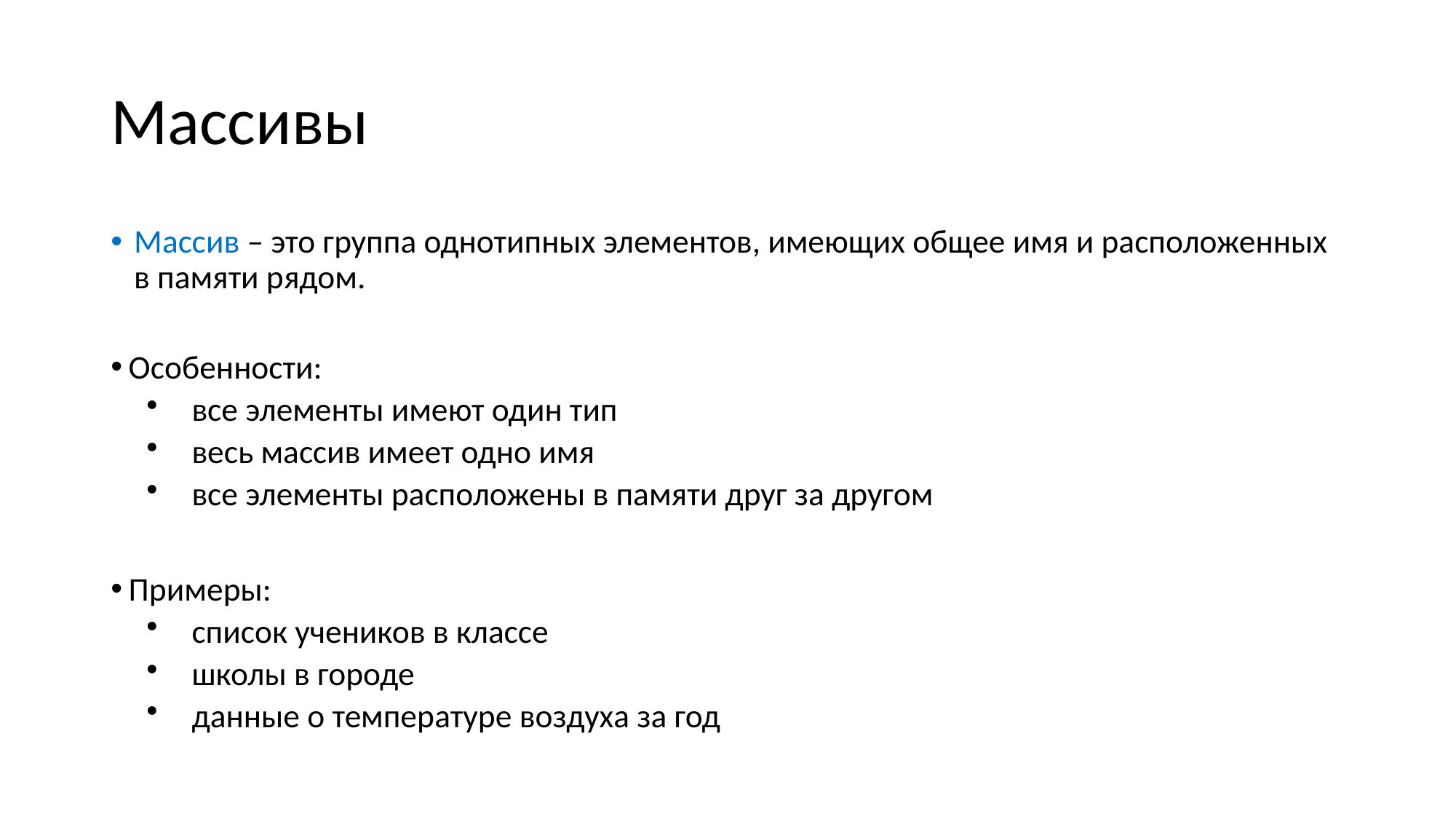

# Массивы

Массив – это группа однотипных элементов, имеющих общее имя и расположенных в памяти рядом.

Особенности:
все элементы имеют один тип
весь массив имеет одно имя
все элементы расположены в памяти друг за другом

Примеры:
список учеников в классе
школы в городе
данные о температуре воздуха за год